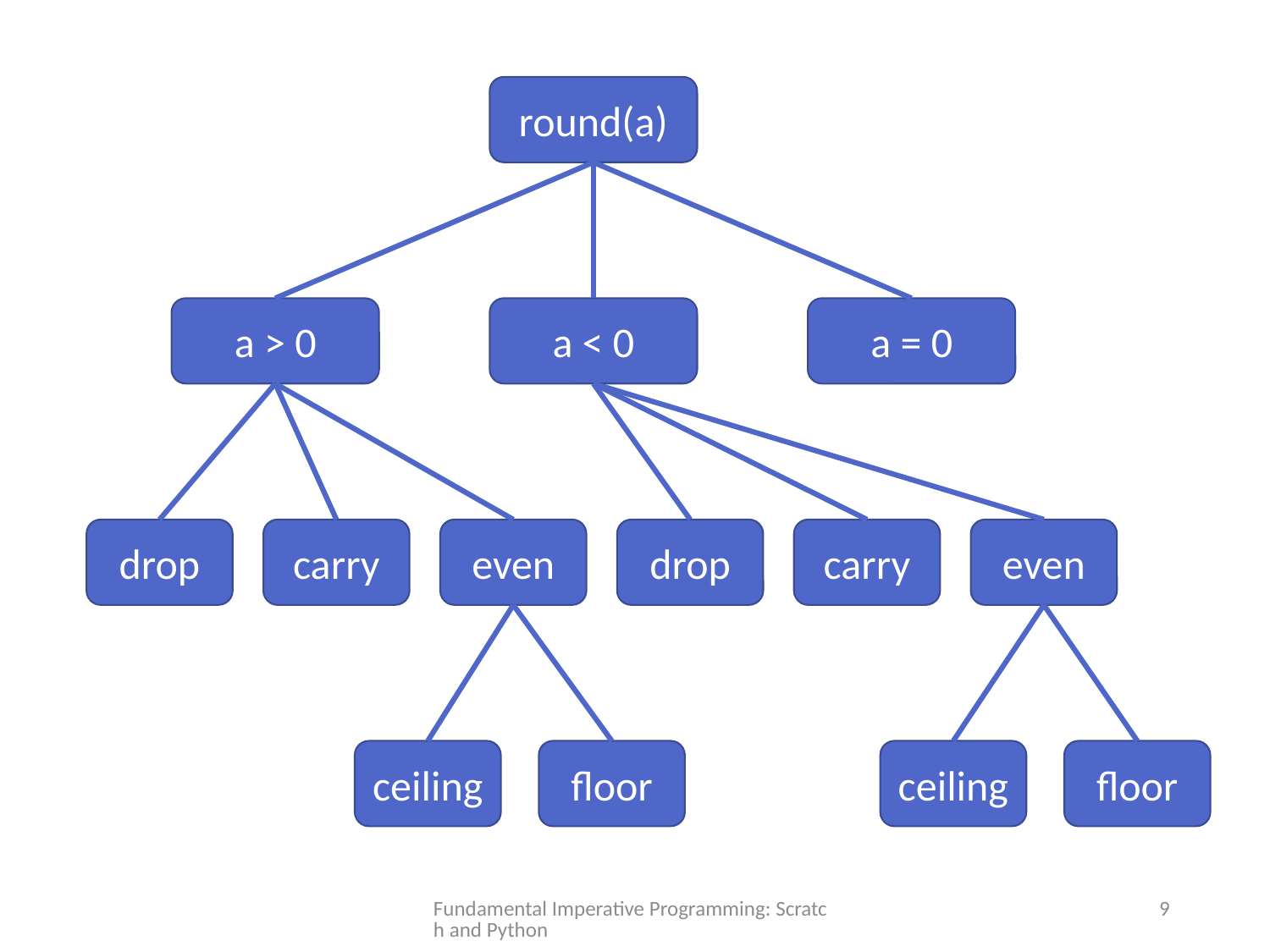

round(a)
a > 0
a < 0
a = 0
drop
carry
even
drop
carry
even
ceiling
floor
ceiling
floor
Fundamental Imperative Programming: Scratch and Python
9